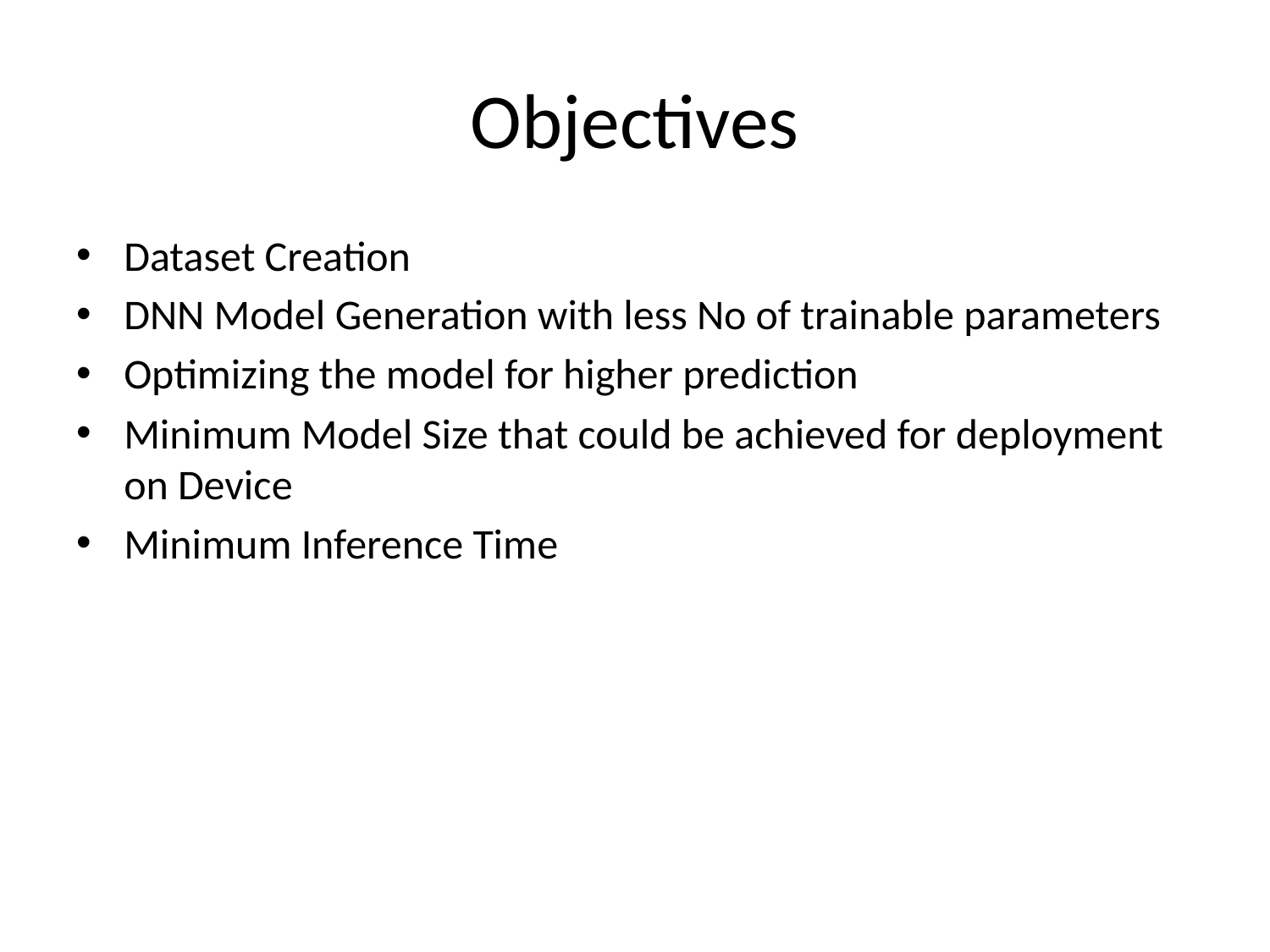

# Objectives
Dataset Creation
DNN Model Generation with less No of trainable parameters
Optimizing the model for higher prediction
Minimum Model Size that could be achieved for deployment on Device
Minimum Inference Time